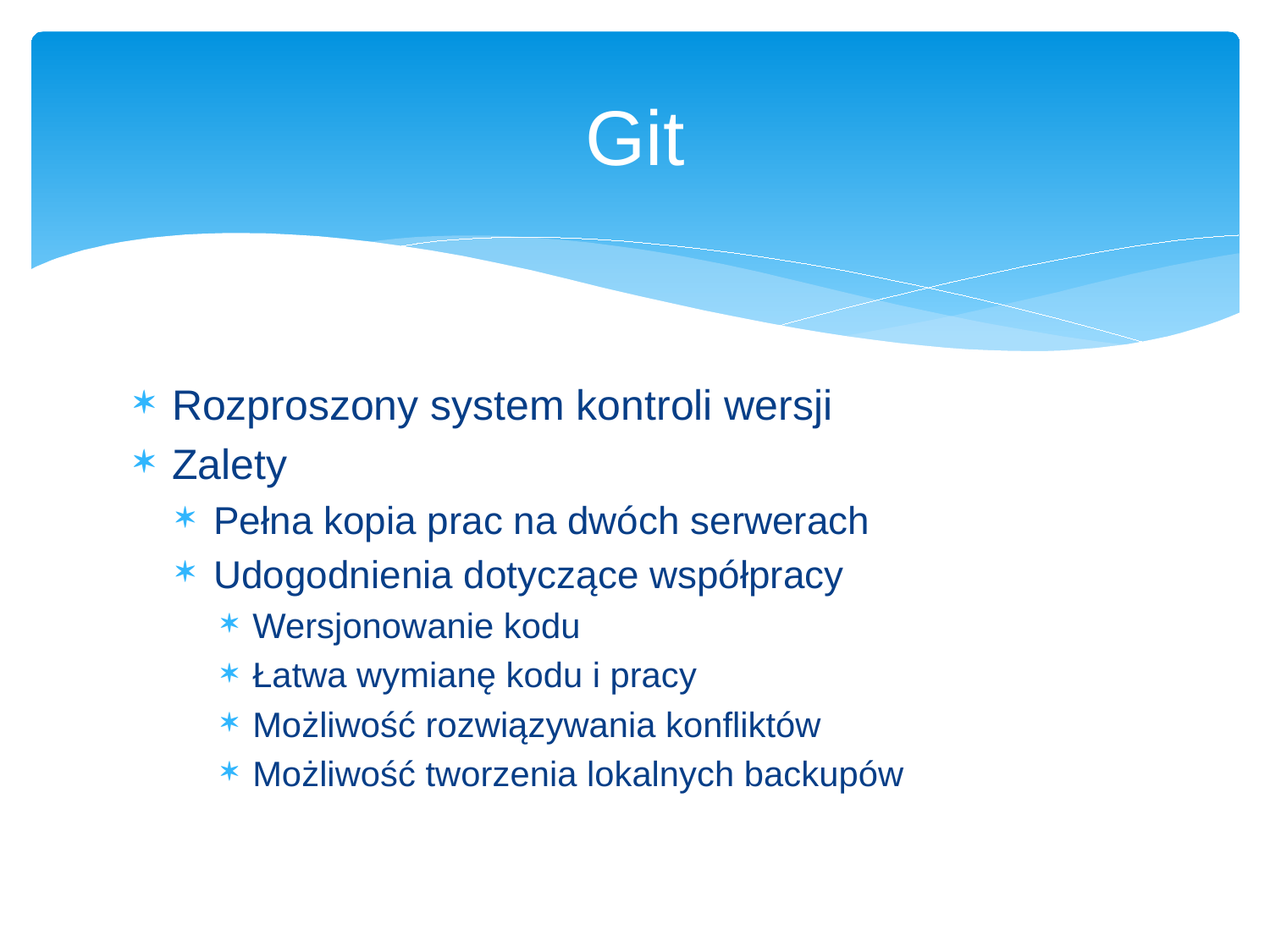

# Git
Rozproszony system kontroli wersji
Zalety
Pełna kopia prac na dwóch serwerach
Udogodnienia dotyczące współpracy
Wersjonowanie kodu
Łatwa wymianę kodu i pracy
Możliwość rozwiązywania konfliktów
Możliwość tworzenia lokalnych backupów